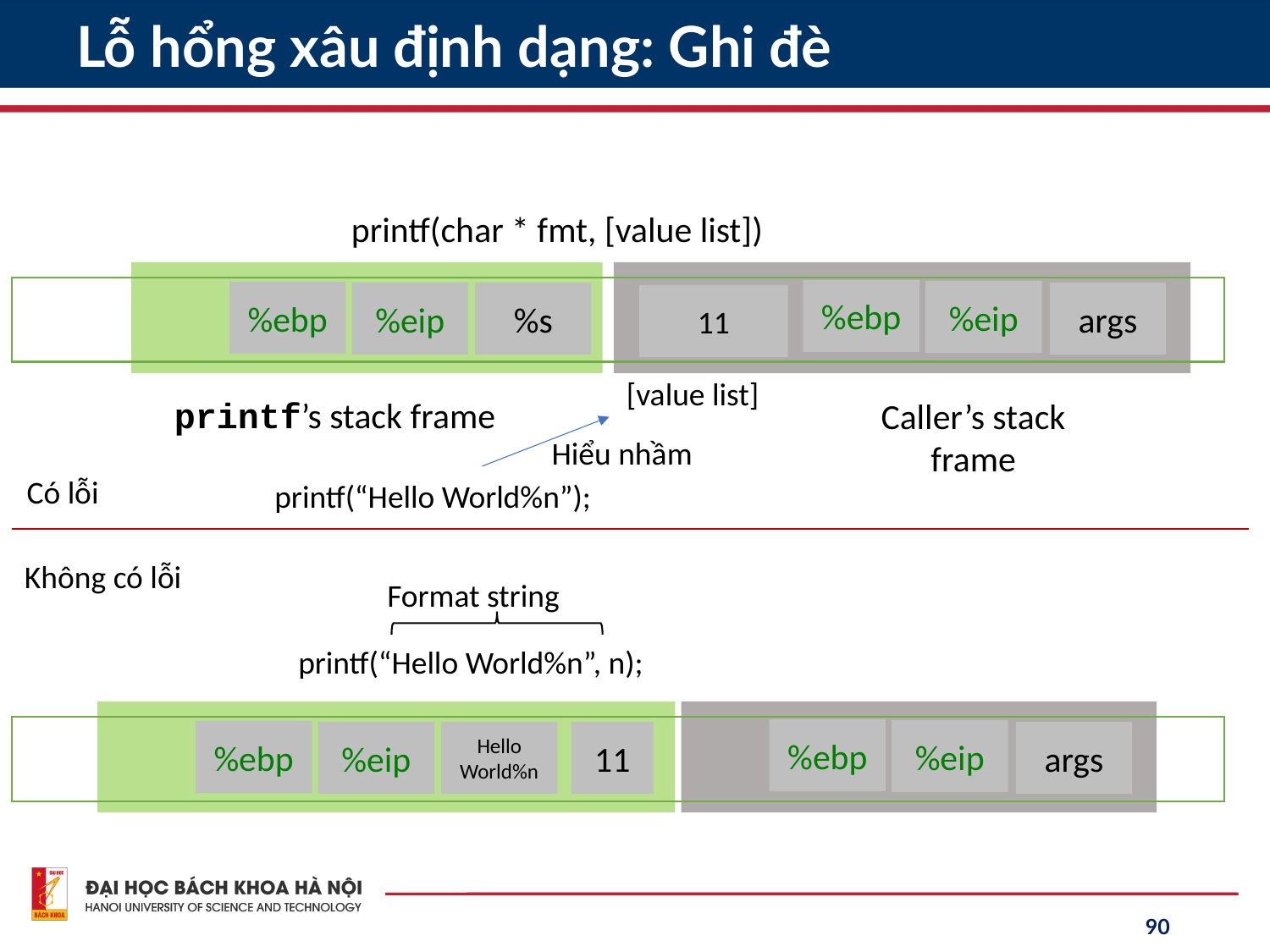

# Lỗ hổng xâu định dạng: Ghi đè
printf(char * fmt, [value list])

%ebp
%eip
%ebp
%eip
%s
args
11
[value list]
printf’s stack frame
Caller’s stack frame
Hiểu nhầm
Có lỗi
printf(“Hello World%n”);

Không có lỗi
Format string
printf(“Hello World%n”, n);

%ebp
%eip
%ebp
%eip
Hello World%n
11
args
90